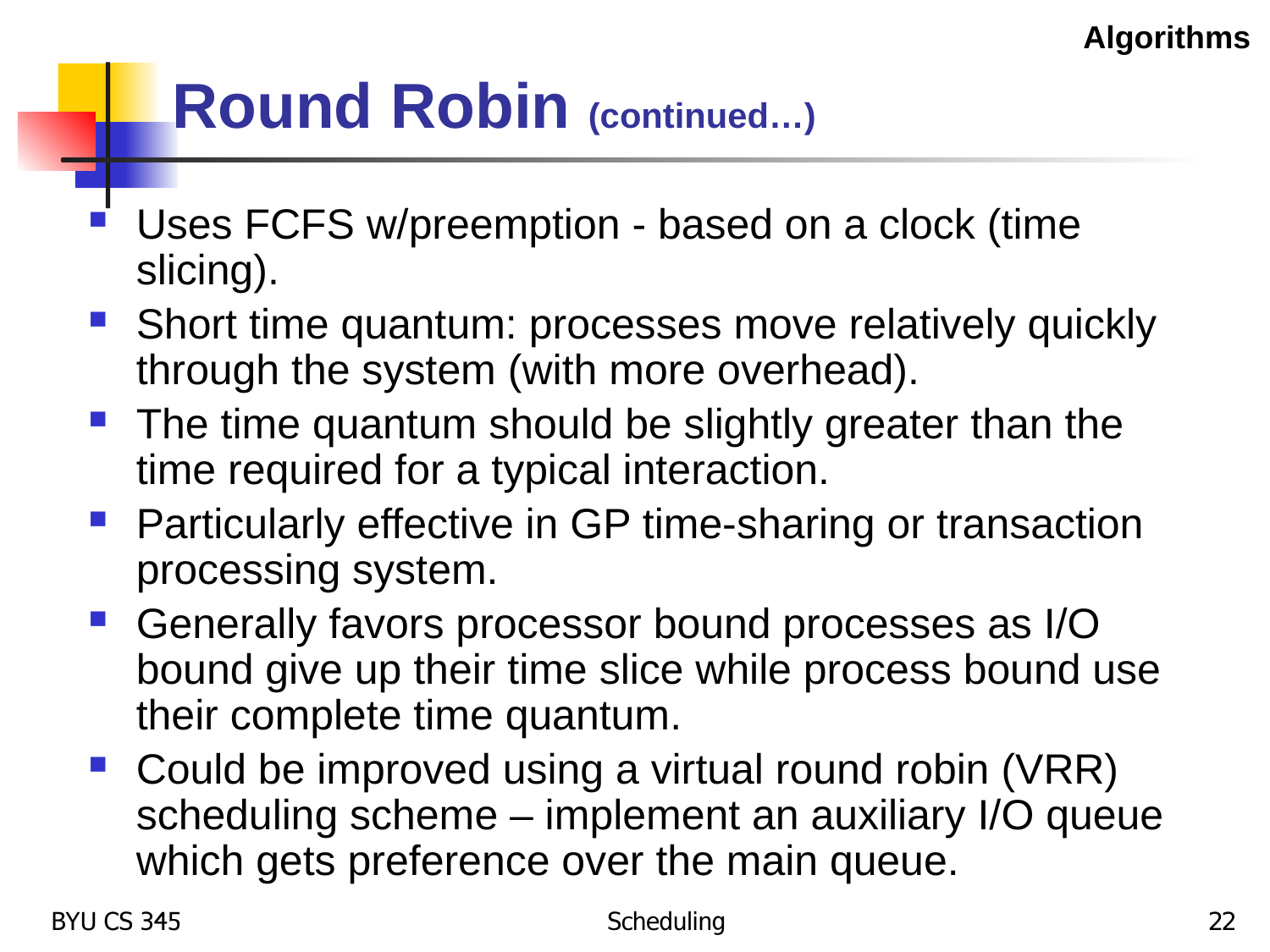

Algorithms
# Round Robin (continued…)
Uses FCFS w/preemption - based on a clock (time slicing).
Short time quantum: processes move relatively quickly through the system (with more overhead).
The time quantum should be slightly greater than the time required for a typical interaction.
Particularly effective in GP time-sharing or transaction processing system.
Generally favors processor bound processes as I/O bound give up their time slice while process bound use their complete time quantum.
Could be improved using a virtual round robin (VRR) scheduling scheme – implement an auxiliary I/O queue which gets preference over the main queue.
BYU CS 345
Scheduling
22